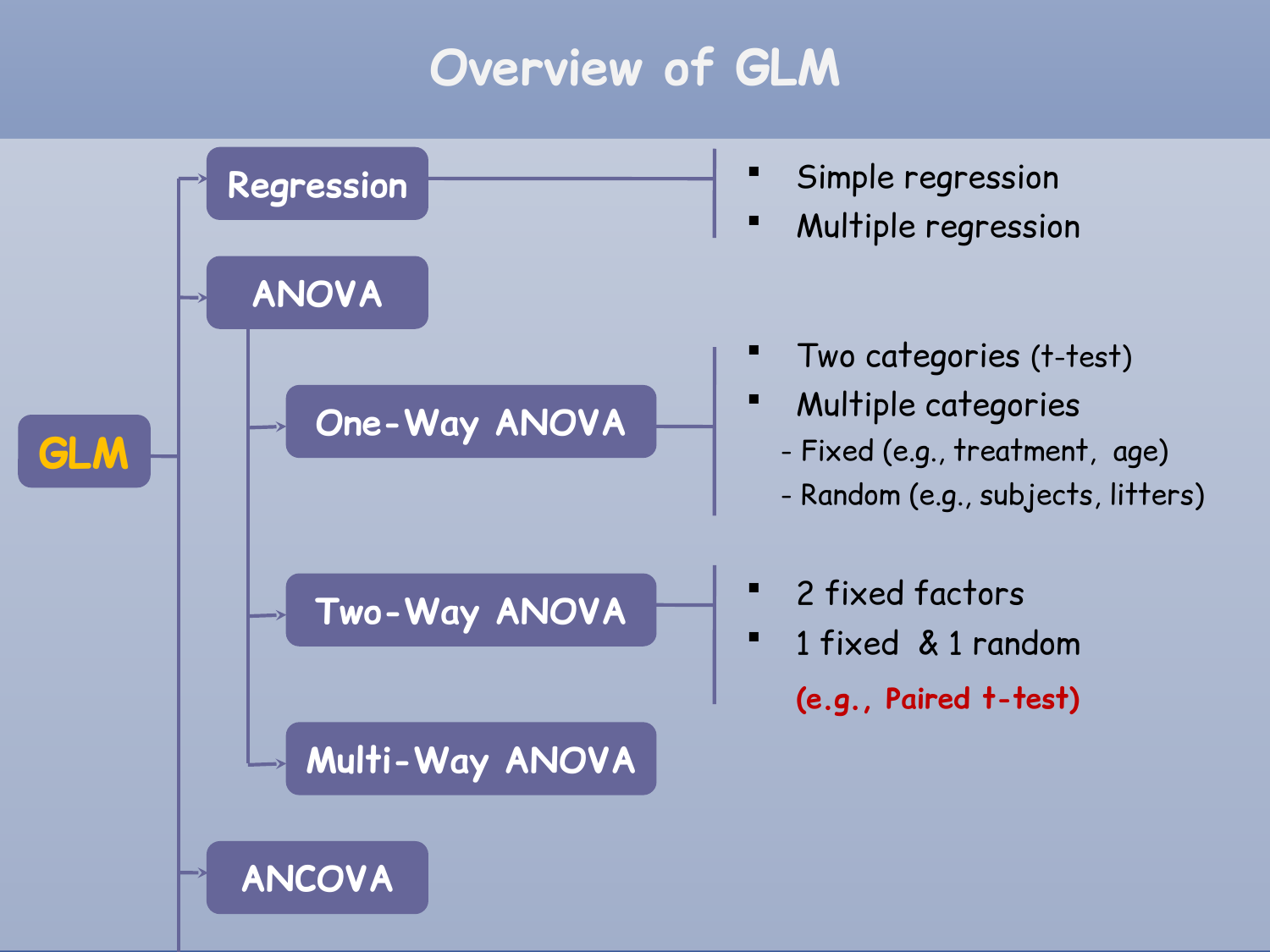

Overview of GLM

  Simple regression
  Multiple regression
Regression
ANOVA
  Two categories (t-test)
  Multiple categories
    - Fixed (e.g., treatment,  age)
    - Random (e.g., subjects, litters)
One-Way ANOVA
GLM
  2 fixed factors
  1 fixed  & 1 random

(e.g., Paired t-test)
Two-Way ANOVA
Multi-Way ANOVA
ANCOVA